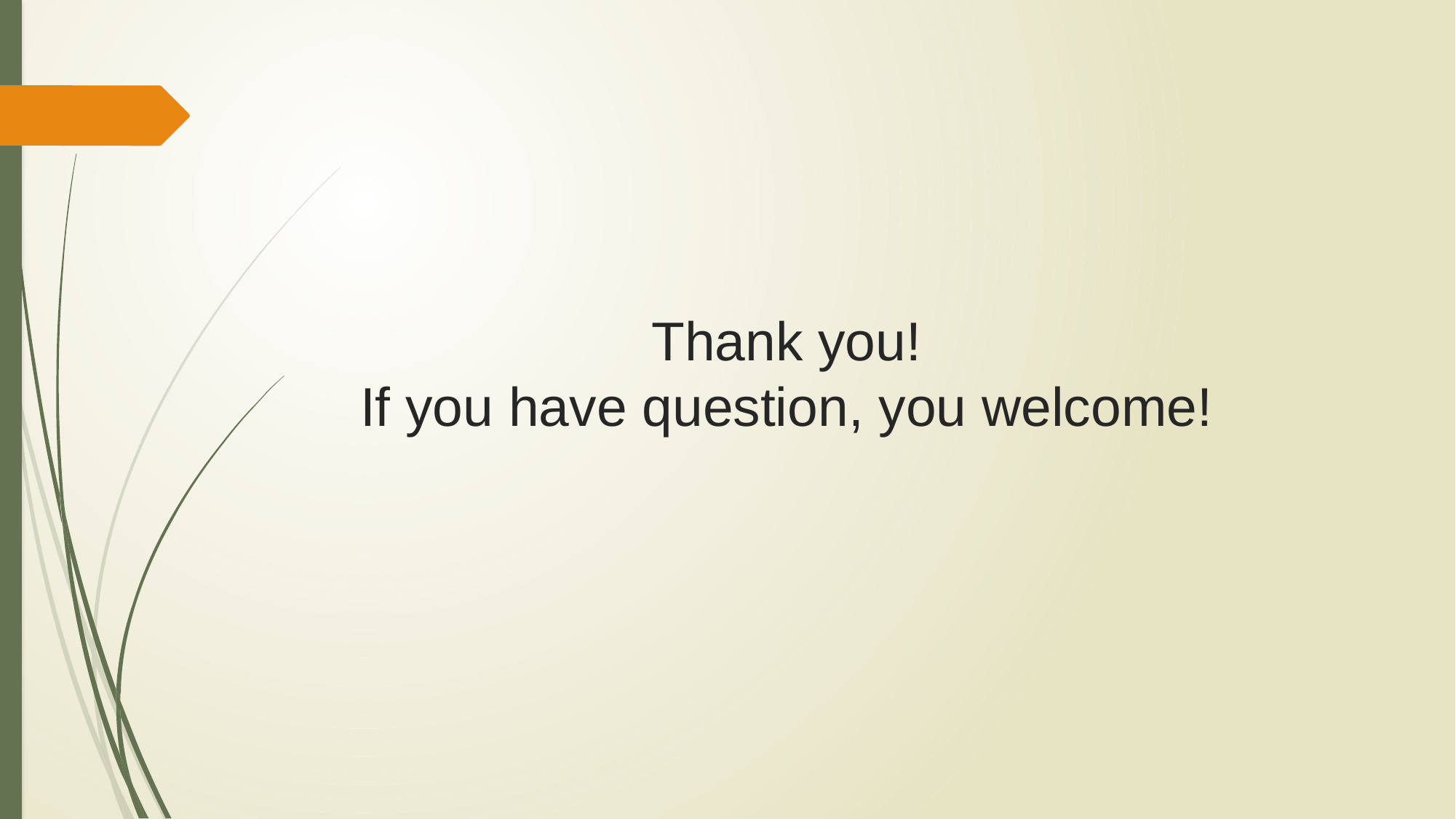

# Thank you! If you have question, you welcome!